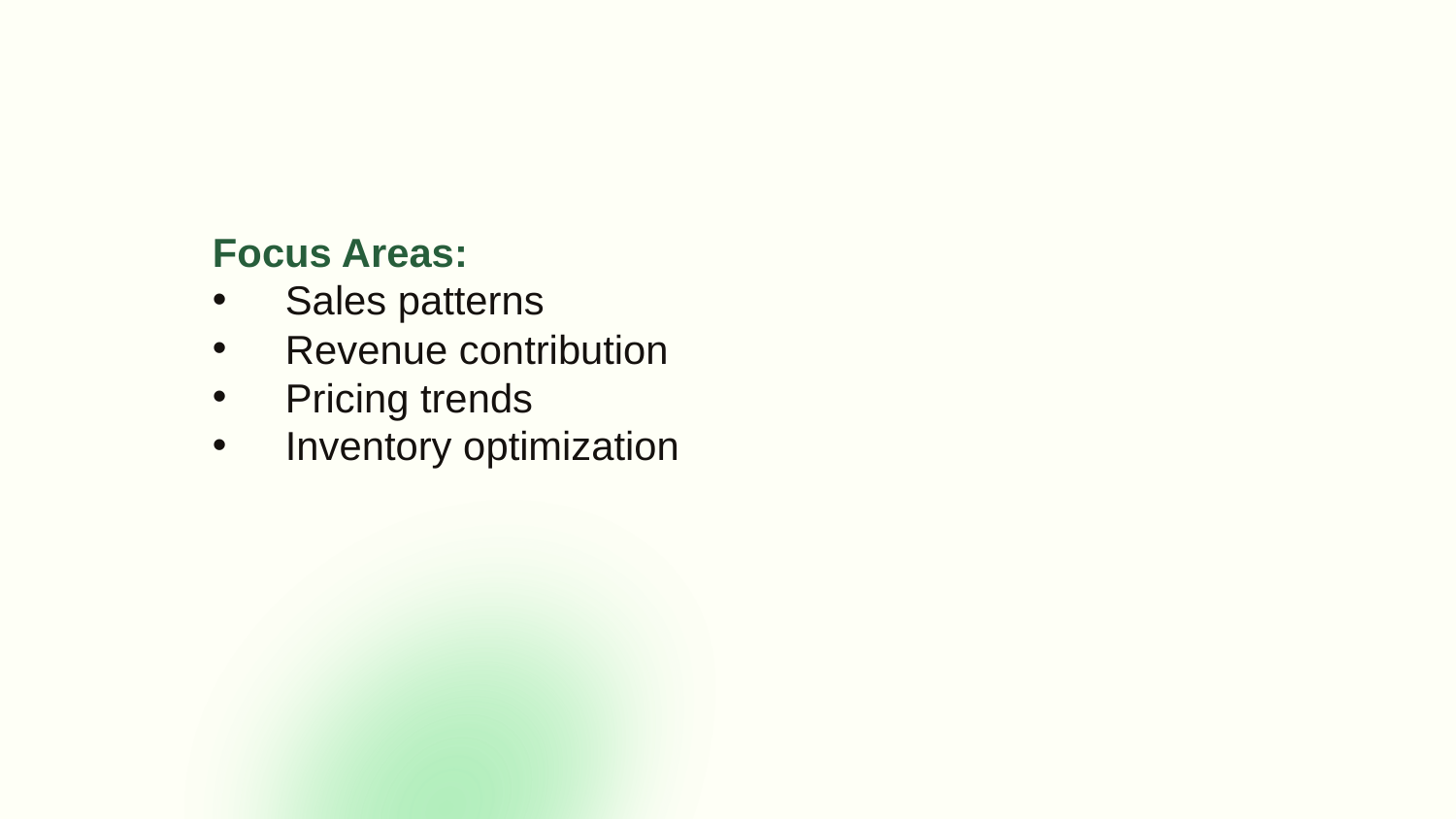

Focus Areas:
Sales patterns
Revenue contribution
Pricing trends
Inventory optimization